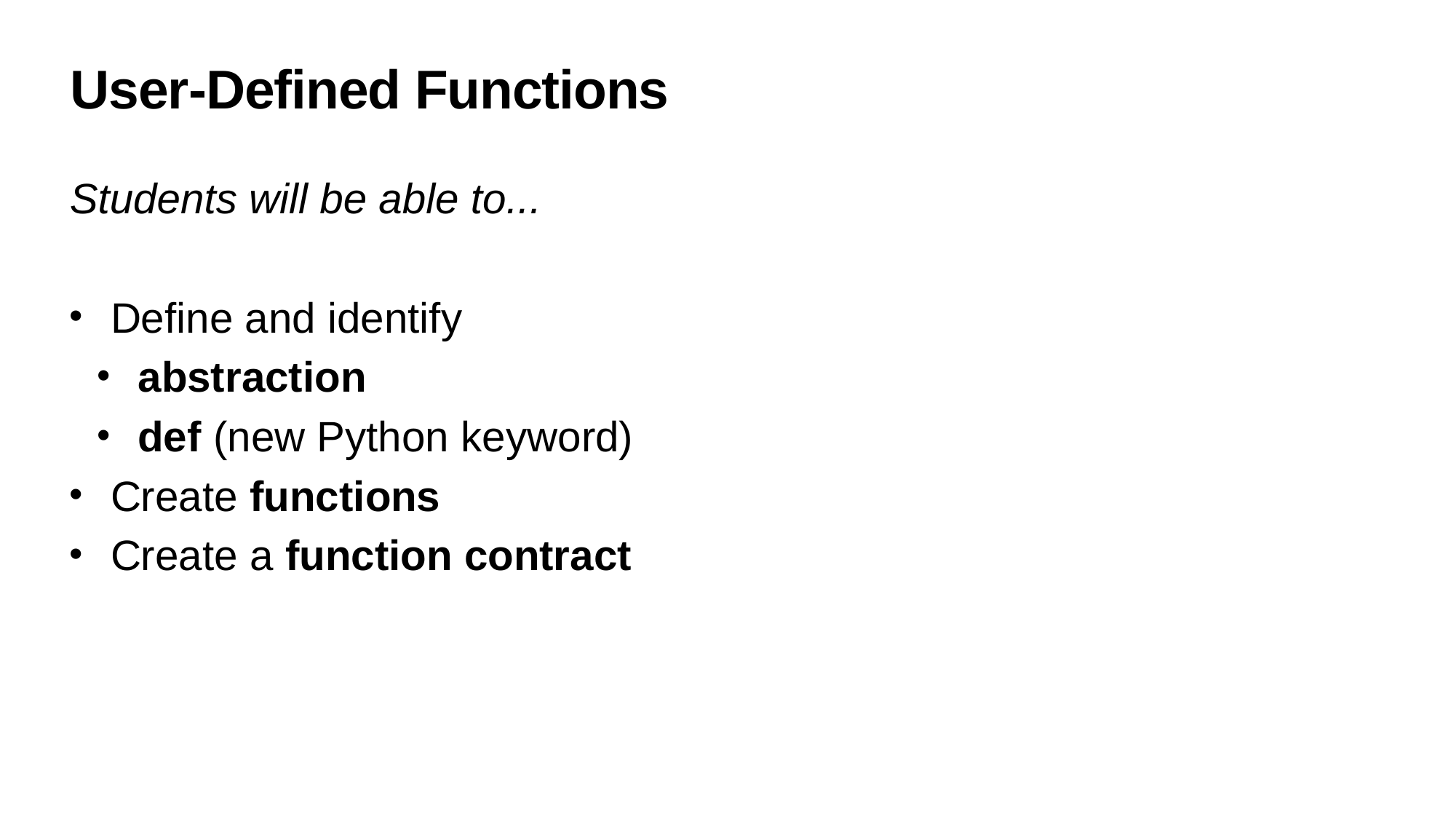

# User-Defined Functions
Students will be able to...

Define and identify
abstraction
def (new Python keyword)
Create functions
Create a function contract